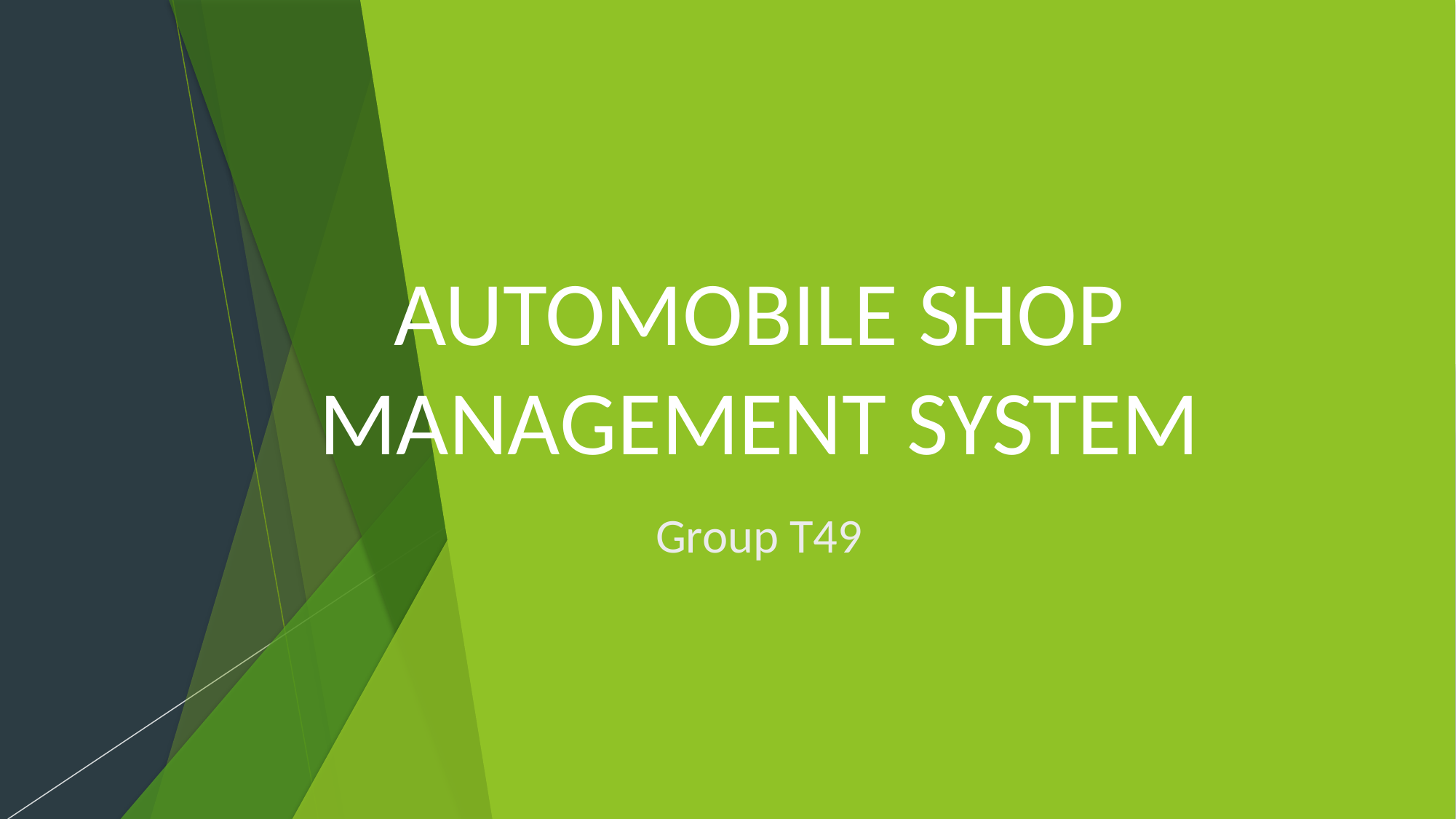

# AUTOMOBILE SHOP MANAGEMENT SYSTEM

Group T49

1